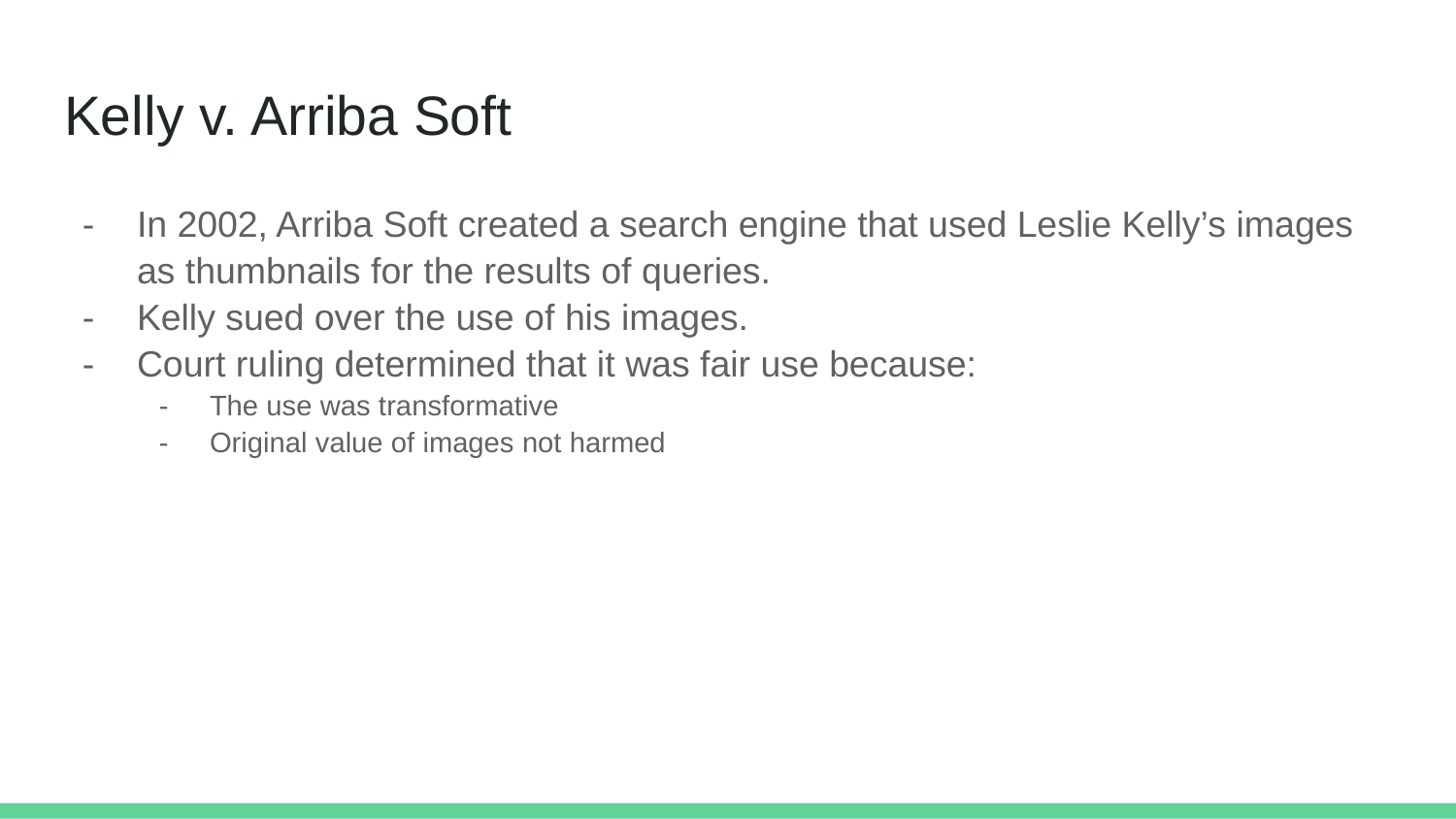

# Kelly v. Arriba Soft
In 2002, Arriba Soft created a search engine that used Leslie Kelly’s images as thumbnails for the results of queries.
Kelly sued over the use of his images.
Court ruling determined that it was fair use because:
The use was transformative
Original value of images not harmed